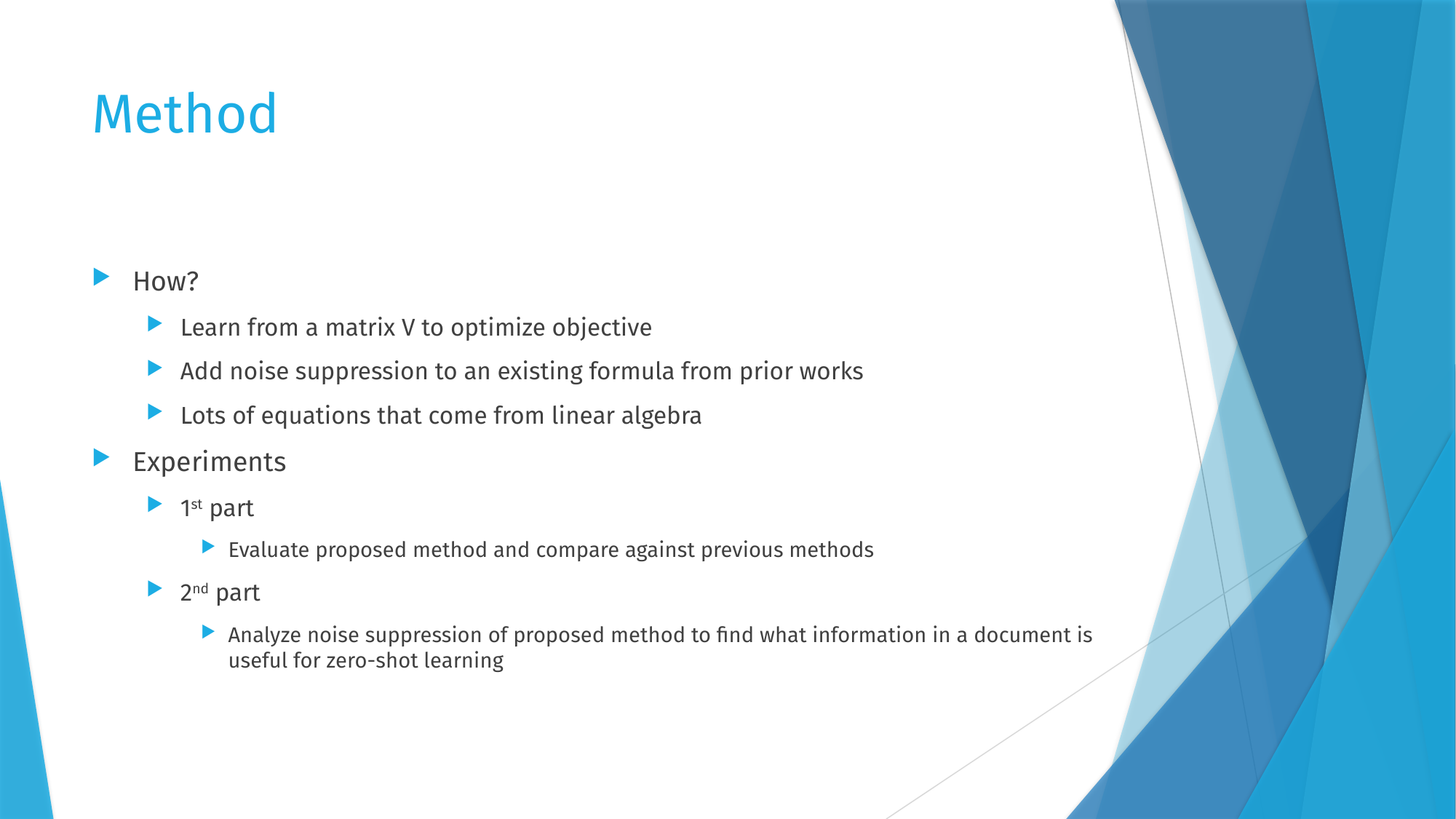

# Method
How?
Learn from a matrix V to optimize objective
Add noise suppression to an existing formula from prior works
Lots of equations that come from linear algebra
Experiments
1st part
Evaluate proposed method and compare against previous methods
2nd part
Analyze noise suppression of proposed method to find what information in a document is useful for zero-shot learning